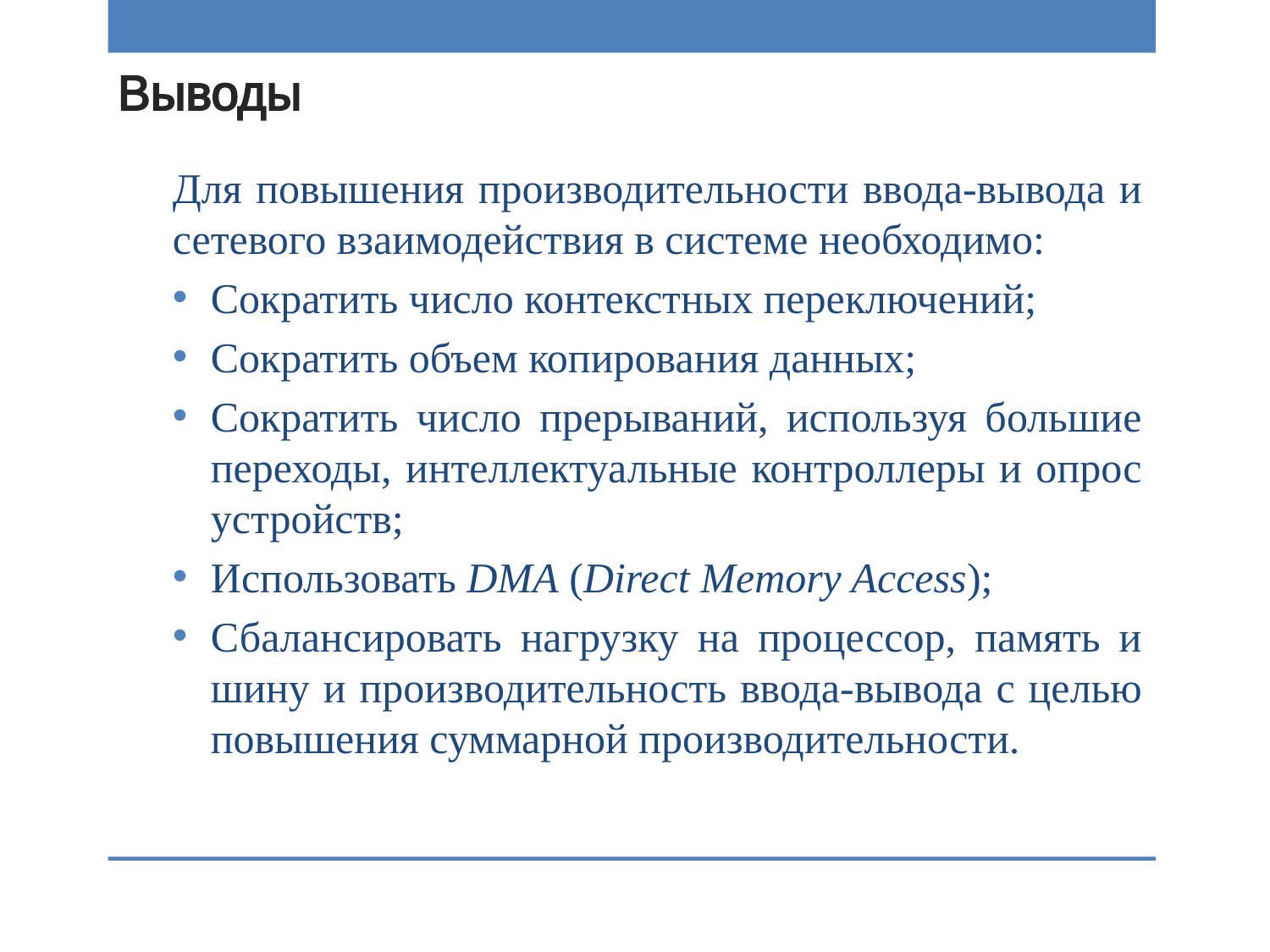

# Выводы
Для повышения производительности ввода-вывода и сетевого взаимодействия в системе необходимо:
Сократить число контекстных переключений;
Сократить объем копирования данных;
Сократить число прерываний, используя большие переходы, интеллектуальные контроллеры и опрос устройств;
Использовать DMA (Direct Memory Access);
Сбалансировать нагрузку на процессор, память и шину и производительность ввода-вывода с целью повышения суммарной производительности.